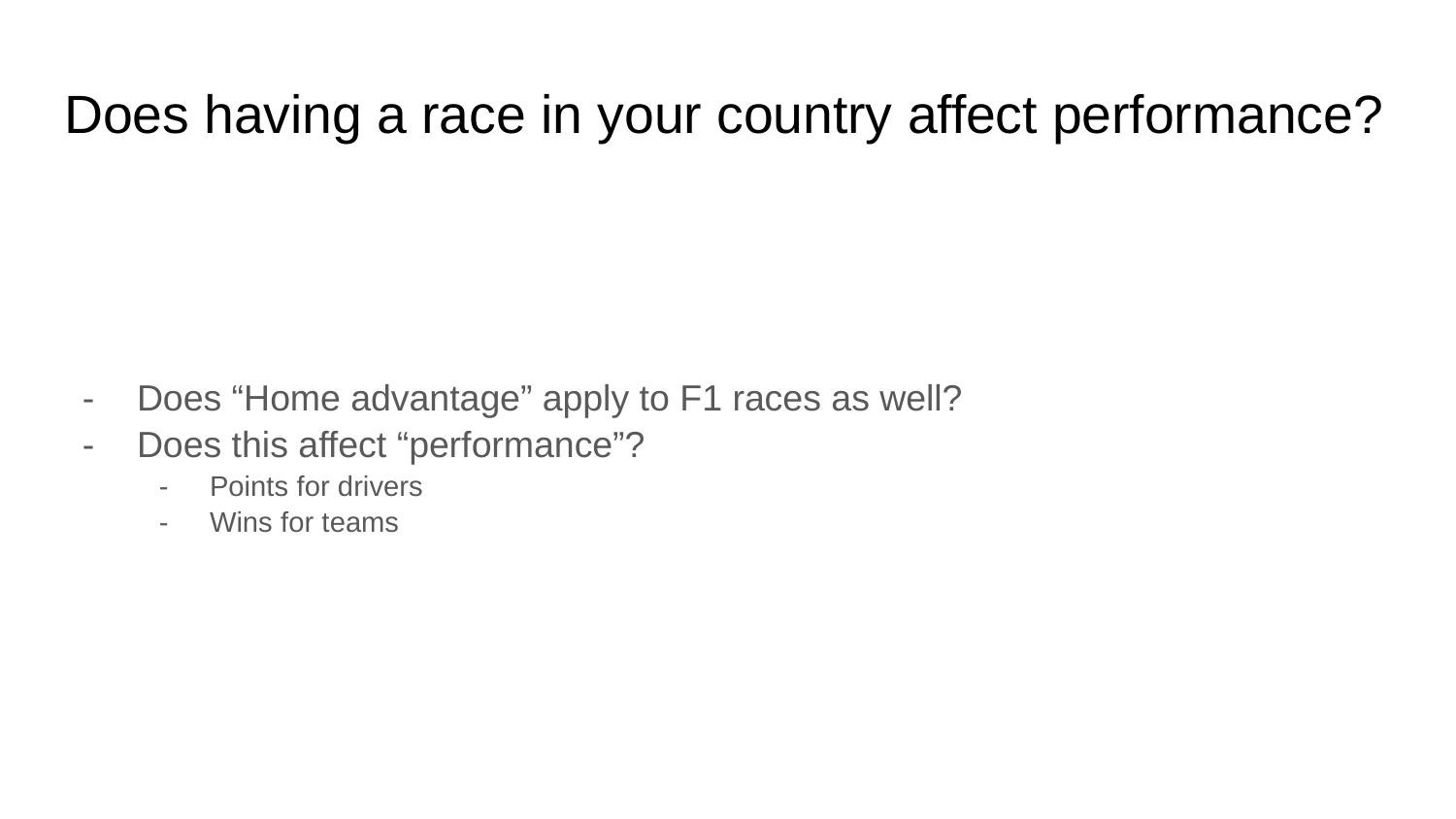

# Does having a race in your country affect performance?
Does “Home advantage” apply to F1 races as well?
Does this affect “performance”?
Points for drivers
Wins for teams